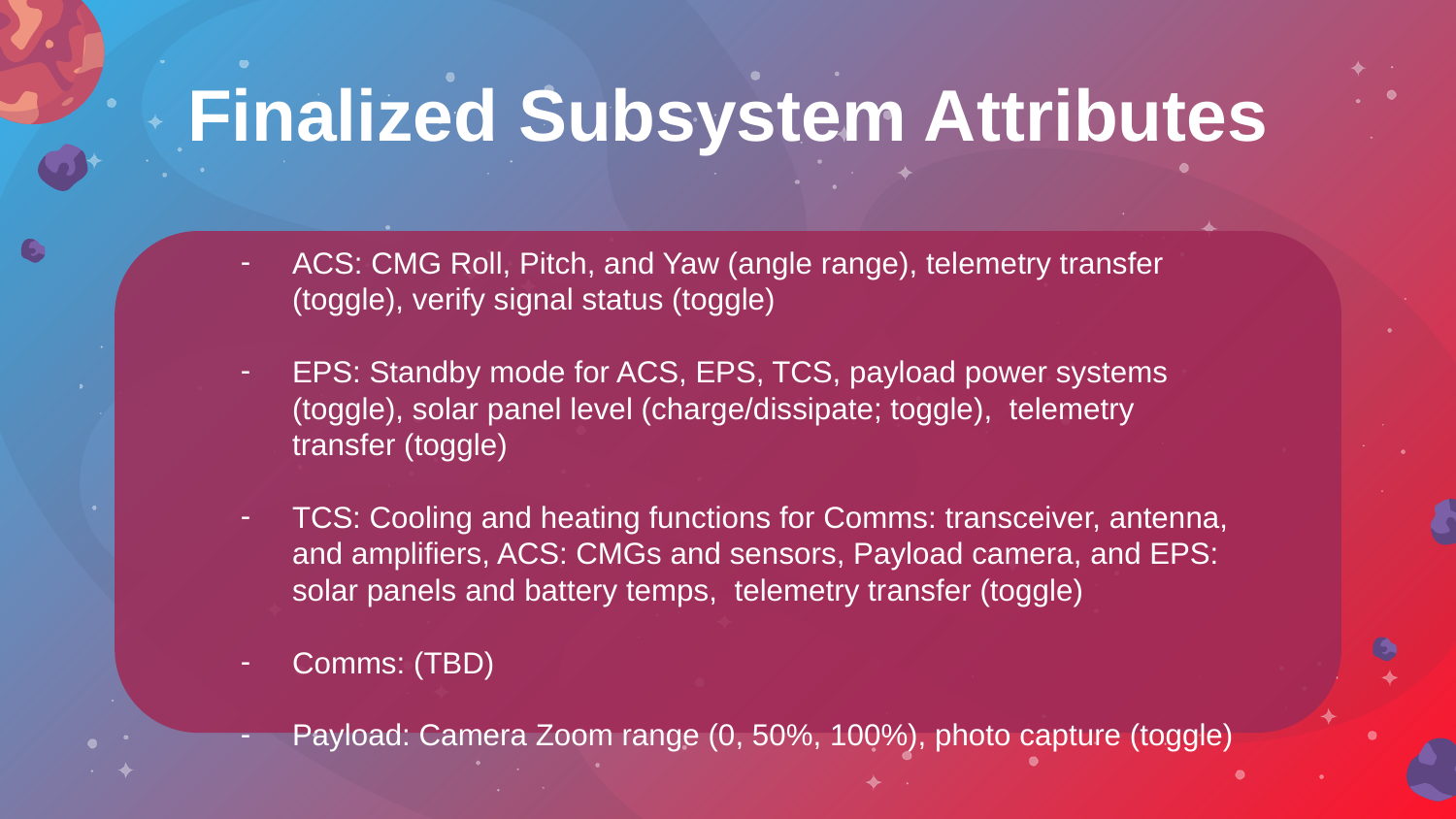

# Finalized Subsystem Attributes
ACS: CMG Roll, Pitch, and Yaw (angle range), telemetry transfer (toggle), verify signal status (toggle)

EPS: Standby mode for ACS, EPS, TCS, payload power systems (toggle), solar panel level (charge/dissipate; toggle),  telemetry transfer (toggle)

TCS: Cooling and heating functions for Comms: transceiver, antenna, and amplifiers, ACS: CMGs and sensors, Payload camera, and EPS: solar panels and battery temps,  telemetry transfer (toggle)

Comms: (TBD)

Payload: Camera Zoom range (0, 50%, 100%), photo capture (toggle)